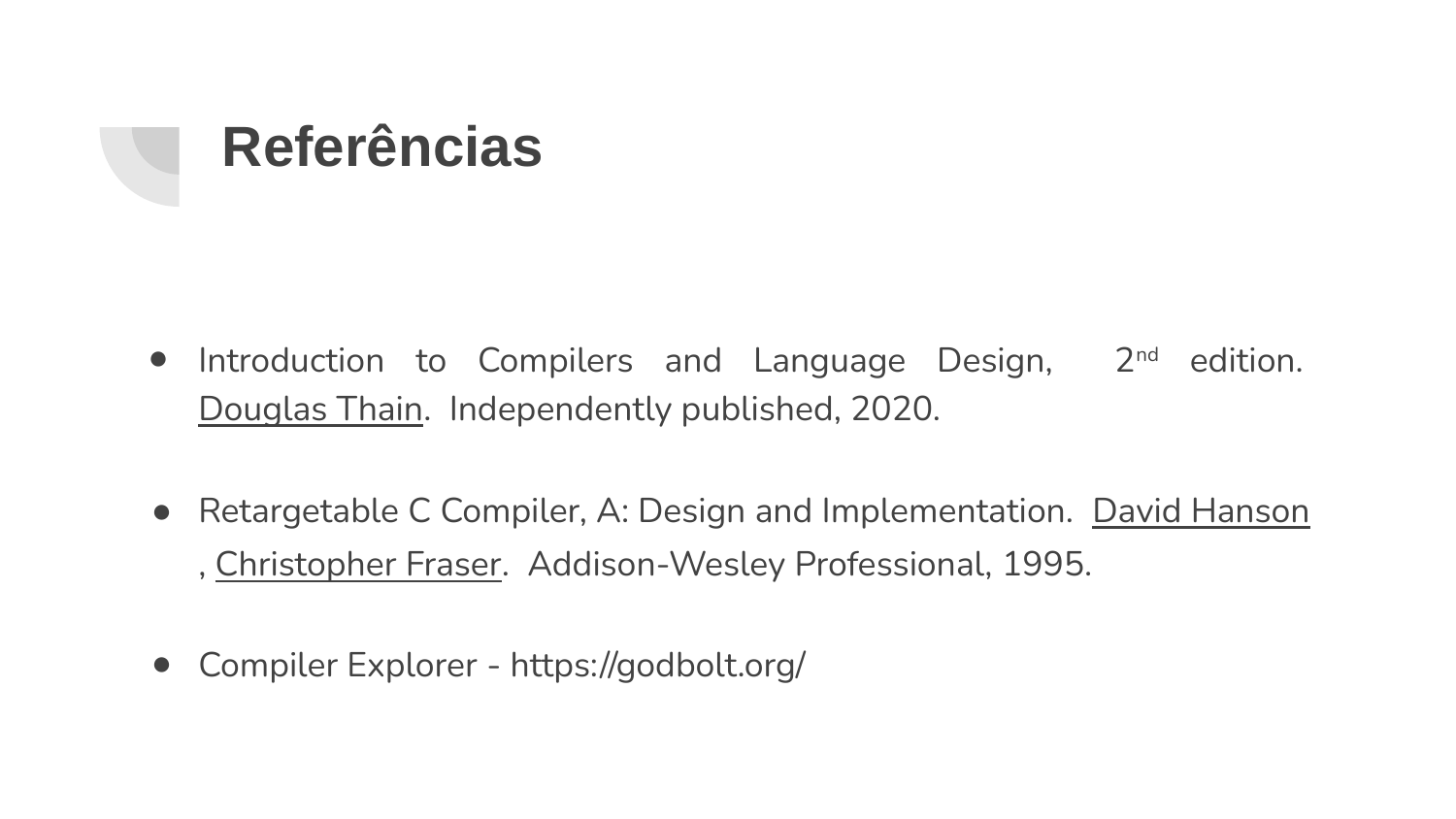

# Referências
Introduction to Compilers and Language Design,  2nd edition. Douglas Thain.  Independently published, 2020.

Retargetable C Compiler, A: Design and Implementation.  David Hanson, Christopher Fraser.  Addison-Wesley Professional, 1995.

Compiler Explorer - https://godbolt.org/